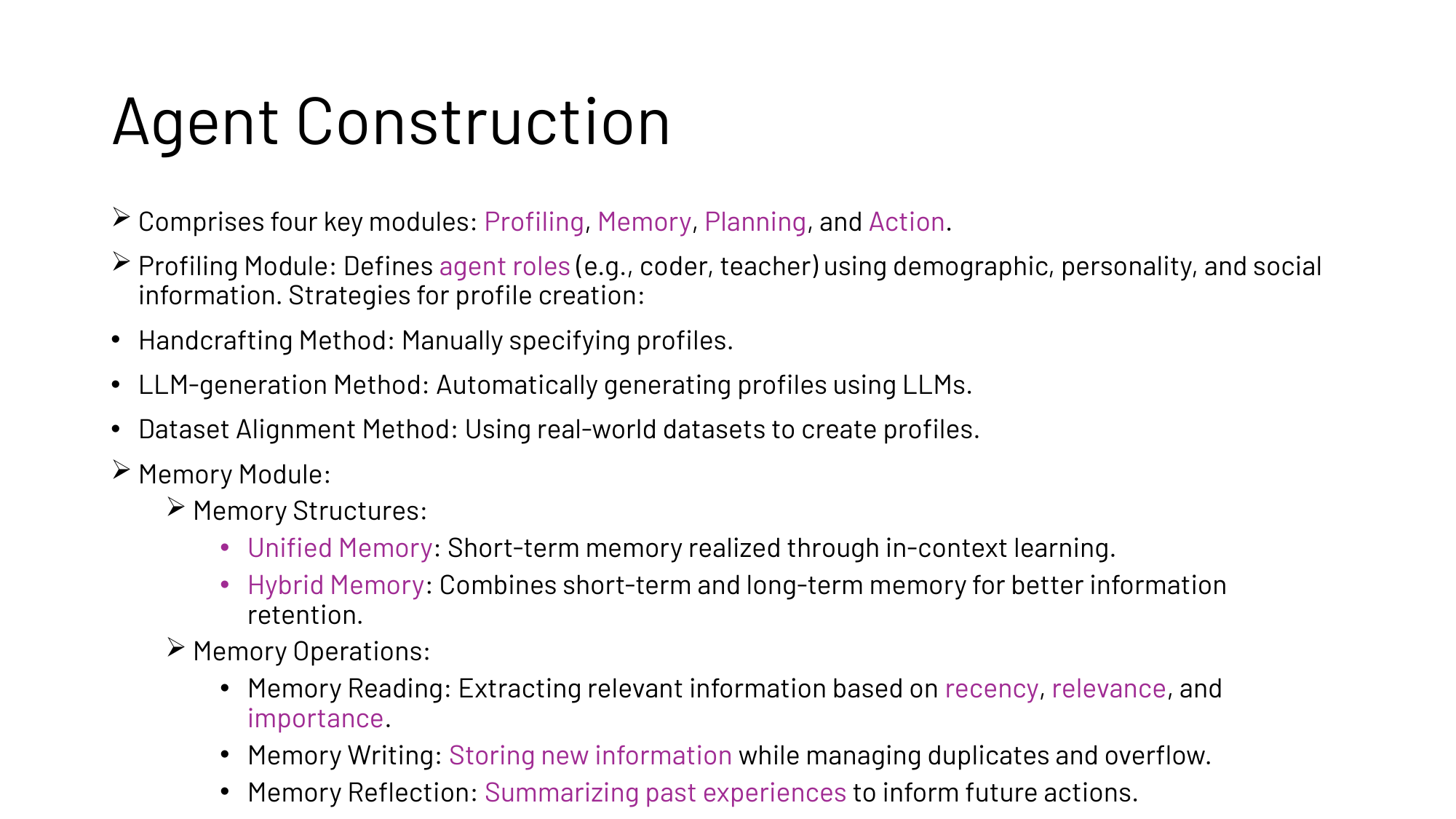

# Agent Construction
Comprises four key modules: Profiling, Memory, Planning, and Action.
Profiling Module: Defines agent roles (e.g., coder, teacher) using demographic, personality, and social information. Strategies for profile creation:
Handcrafting Method: Manually specifying profiles.
LLM-generation Method: Automatically generating profiles using LLMs.
Dataset Alignment Method: Using real-world datasets to create profiles.
Memory Module:
Memory Structures:
Unified Memory: Short-term memory realized through in-context learning.
Hybrid Memory: Combines short-term and long-term memory for better information retention.
Memory Operations:
Memory Reading: Extracting relevant information based on recency, relevance, and importance.
Memory Writing: Storing new information while managing duplicates and overflow.
Memory Reflection: Summarizing past experiences to inform future actions.